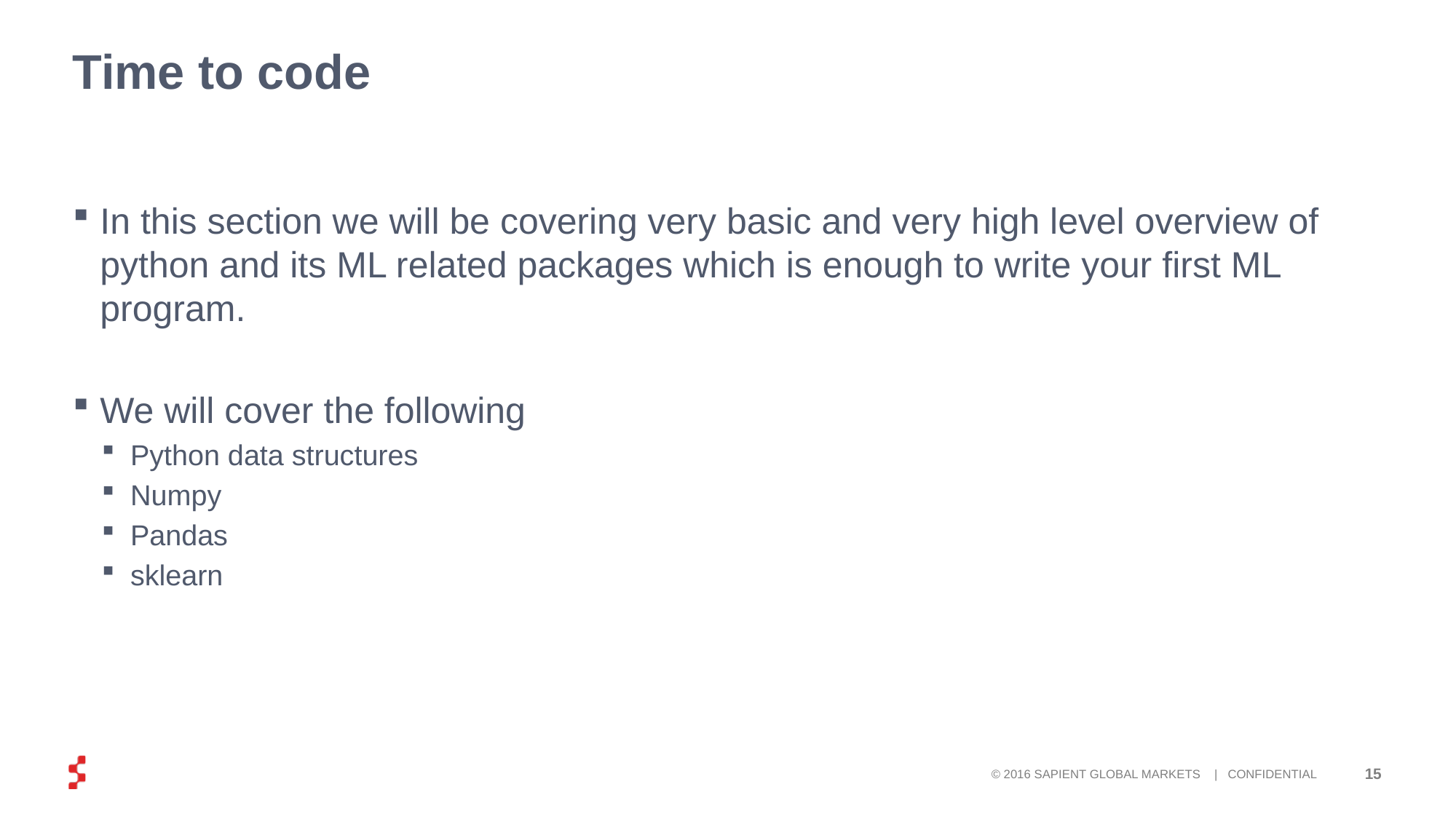

# Time to code
In this section we will be covering very basic and very high level overview of python and its ML related packages which is enough to write your first ML program.

We will cover the following
Python data structures
Numpy
Pandas
sklearn